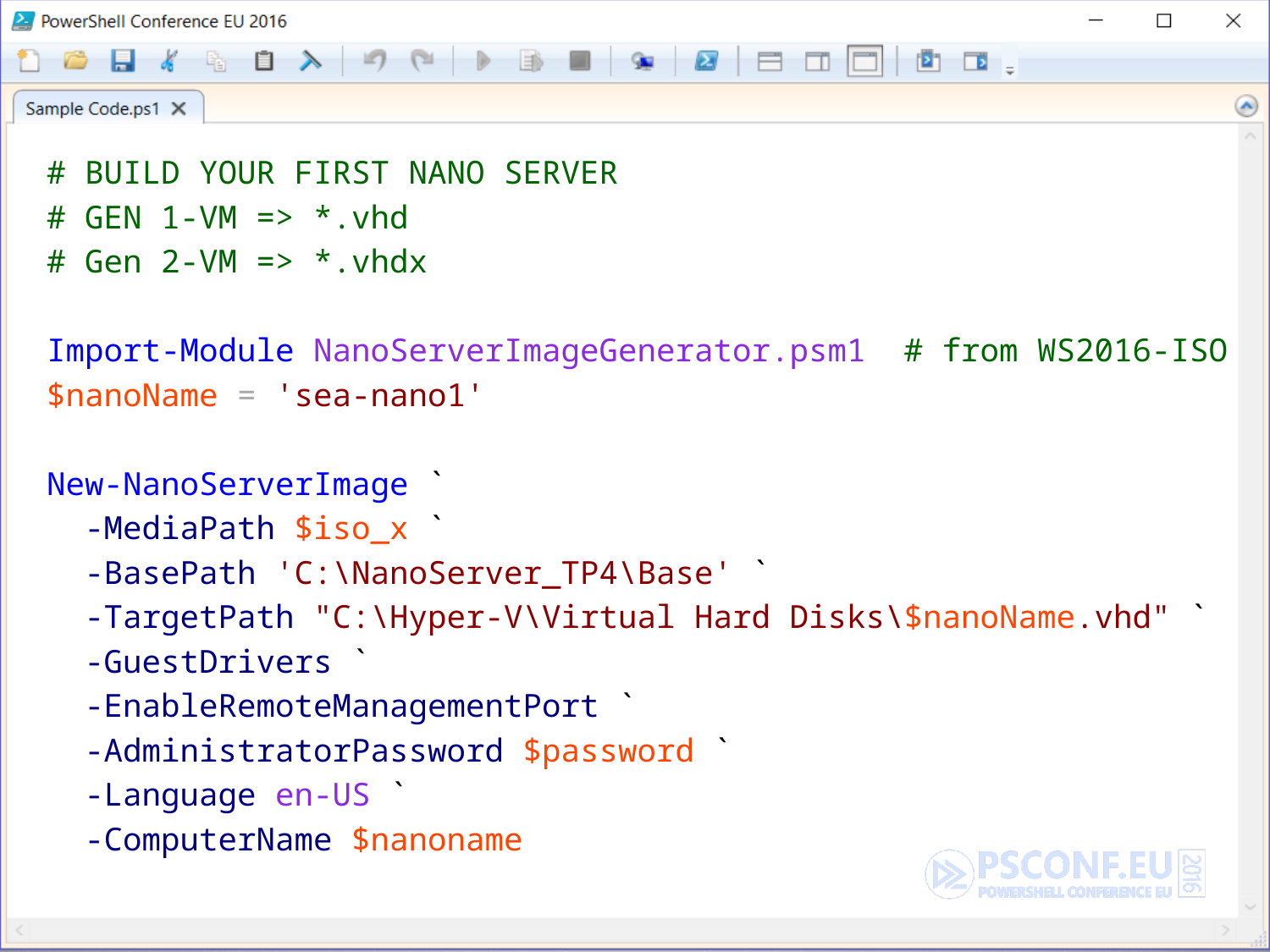

# BUILD YOUR FIRST NANO SERVER
 # GEN 1-VM => *.vhd
 # Gen 2-VM => *.vhdx

 Import-Module NanoServerImageGenerator.psm1  # from WS2016-ISO
 $nanoName = 'sea-nano1'

 New-NanoServerImage `
   -MediaPath $iso_x `
   -BasePath 'C:\NanoServer_TP4\Base' `
   -TargetPath "C:\Hyper-V\Virtual Hard Disks\$nanoName.vhd" `
   -GuestDrivers `
   -EnableRemoteManagementPort `
   -AdministratorPassword $password `
   -Language en-US `
   -ComputerName $nanoname